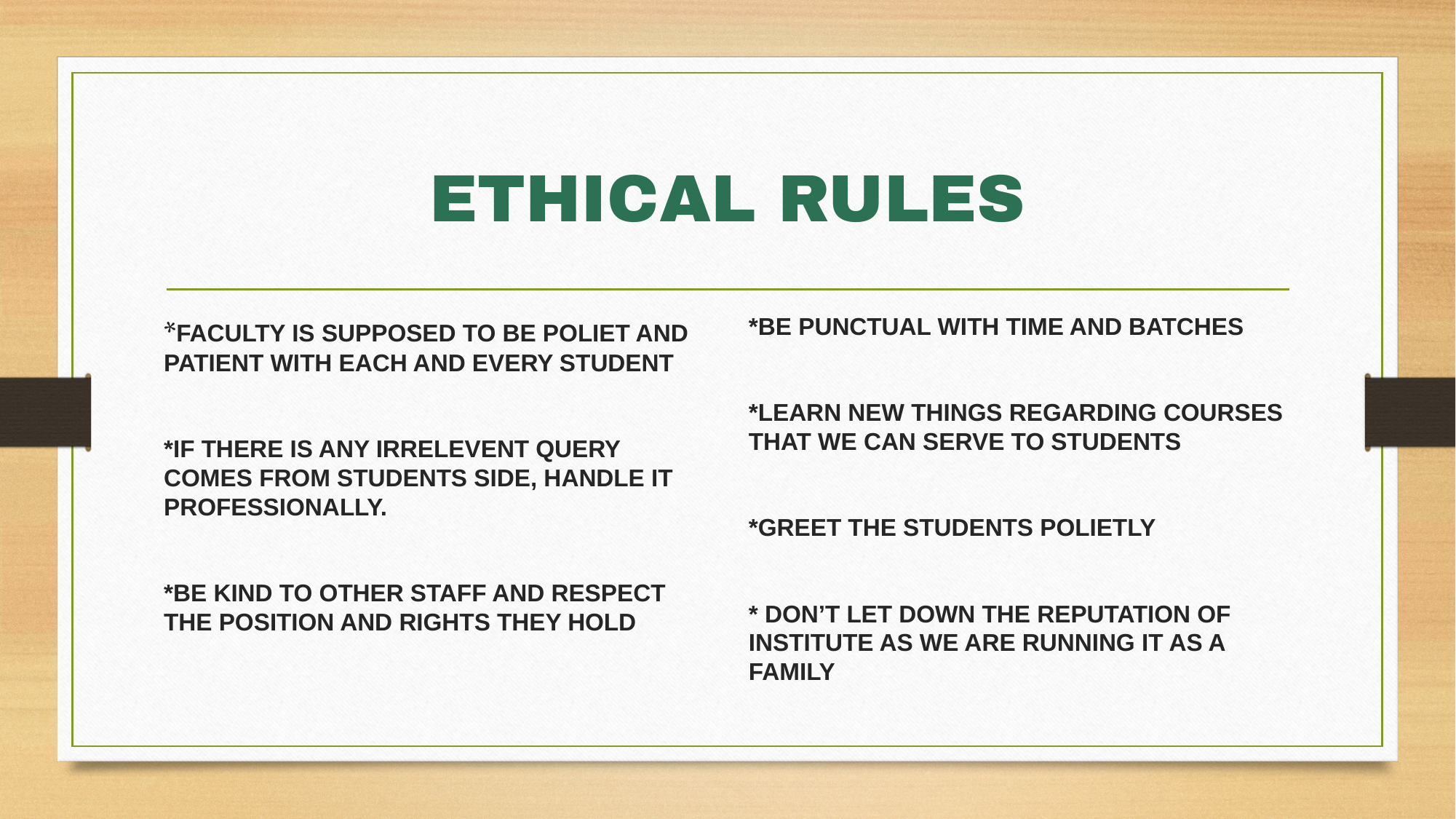

# ETHICAL RULES
*FACULTY IS SUPPOSED TO BE POLIET AND PATIENT WITH EACH AND EVERY STUDENT

*IF THERE IS ANY IRRELEVENT QUERY COMES FROM STUDENTS SIDE, HANDLE IT PROFESSIONALLY.

*BE KIND TO OTHER STAFF AND RESPECT THE POSITION AND RIGHTS THEY HOLD
*BE PUNCTUAL WITH TIME AND BATCHES

*LEARN NEW THINGS REGARDING COURSES THAT WE CAN SERVE TO STUDENTS

*GREET THE STUDENTS POLIETLY

* DON’T LET DOWN THE REPUTATION OF INSTITUTE AS WE ARE RUNNING IT AS A FAMILY